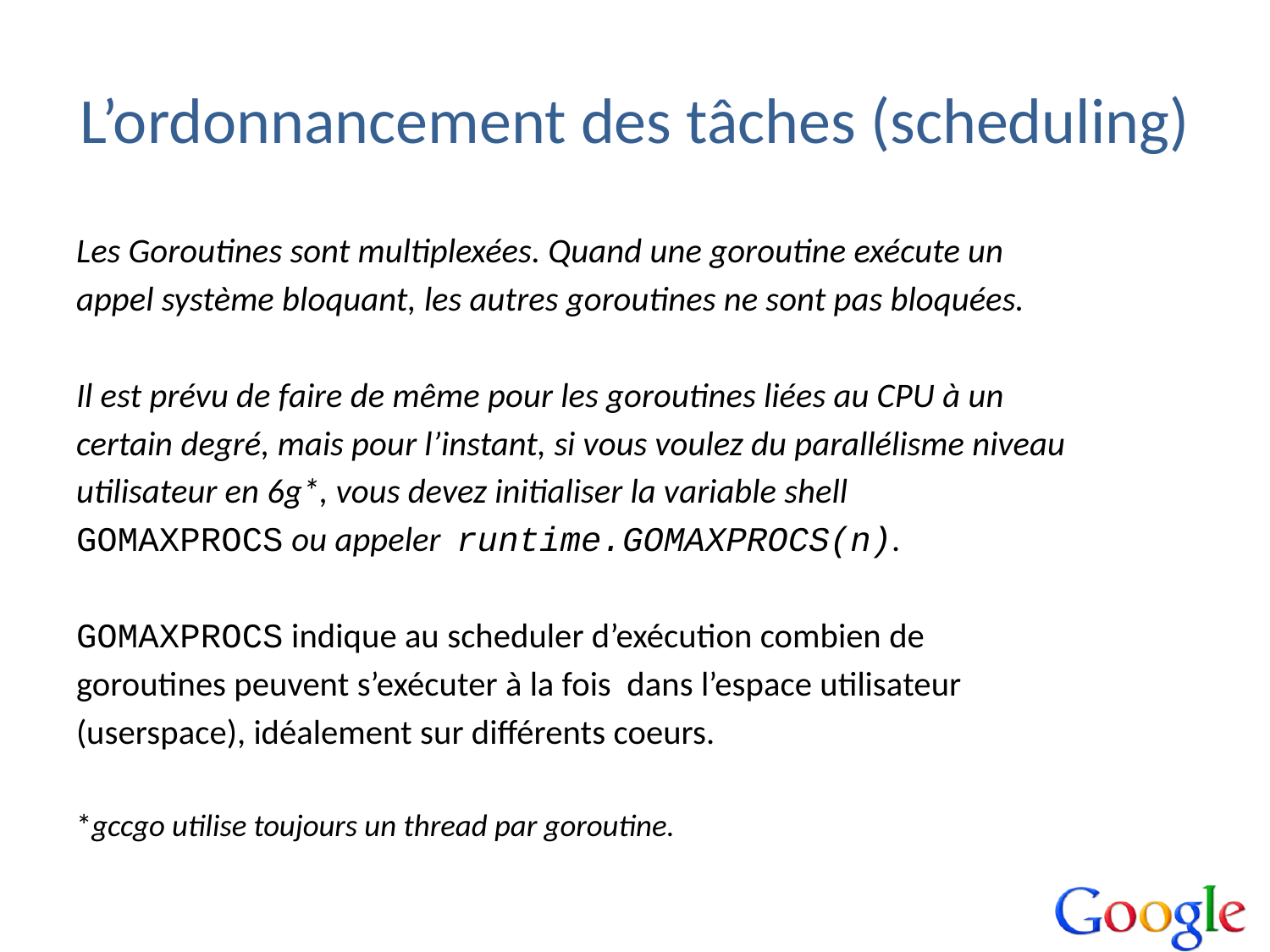

# L’ordonnancement des tâches (scheduling)
Les Goroutines sont multiplexées. Quand une goroutine exécute un
appel système bloquant, les autres goroutines ne sont pas bloquées.

Il est prévu de faire de même pour les goroutines liées au CPU à un
certain degré, mais pour l’instant, si vous voulez du parallélisme niveau
utilisateur en 6g*, vous devez initialiser la variable shell
GOMAXPROCS ou appeler  runtime.GOMAXPROCS(n).

GOMAXPROCS indique au scheduler d’exécution combien de
goroutines peuvent s’exécuter à la fois  dans l’espace utilisateur
(userspace), idéalement sur différents coeurs.

*gccgo utilise toujours un thread par goroutine.